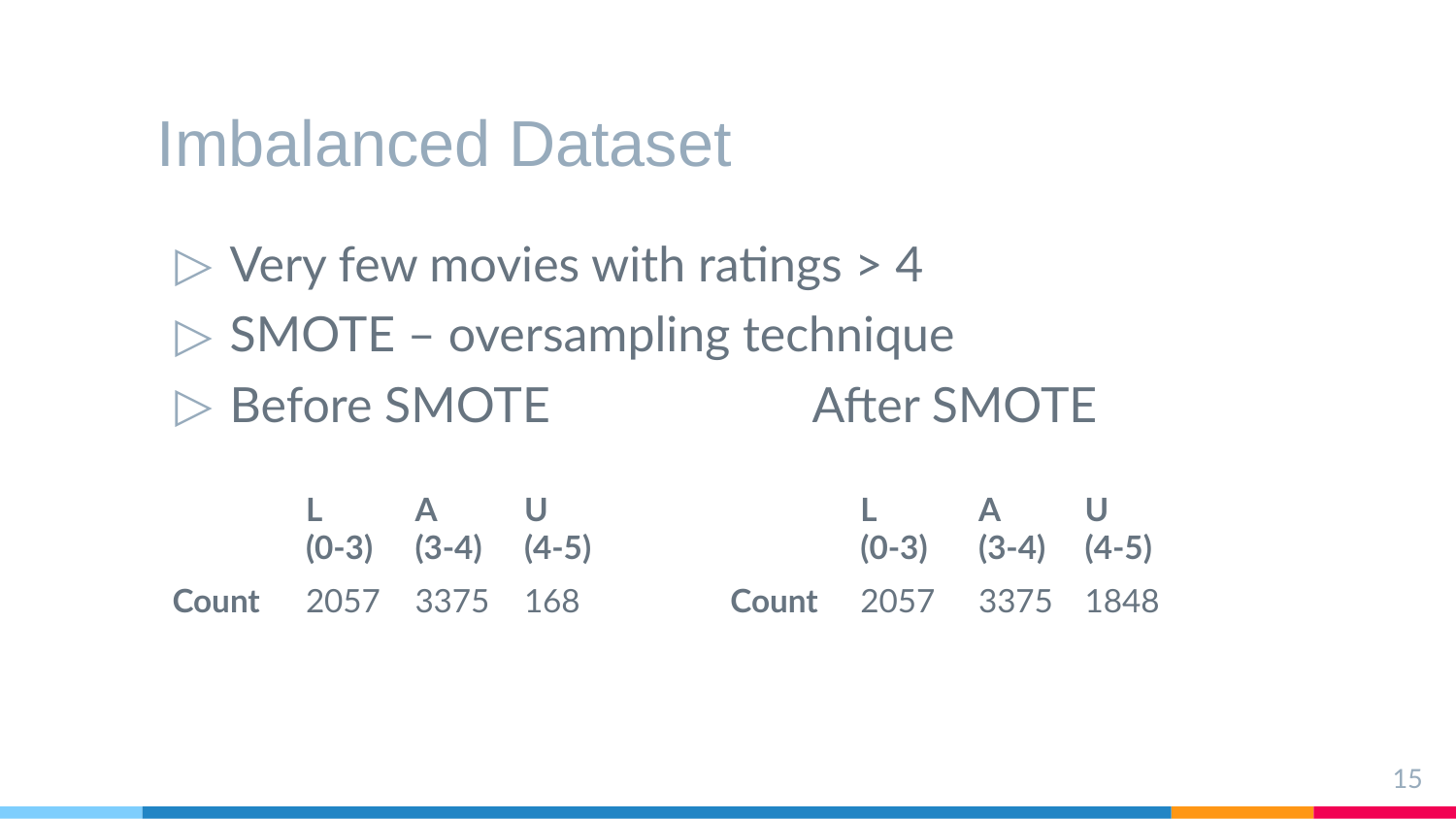

# Imbalanced Dataset
Very few movies with ratings > 4
SMOTE – oversampling technique
Before SMOTE		After SMOTE

|  | L (0-3) | A (3-4) | U (4-5) |
| --- | --- | --- | --- |
| Count | 2057 | 3375 | 168 |
|  | L (0-3) | A (3-4) | U (4-5) |
| --- | --- | --- | --- |
| Count | 2057 | 3375 | 1848 |
15